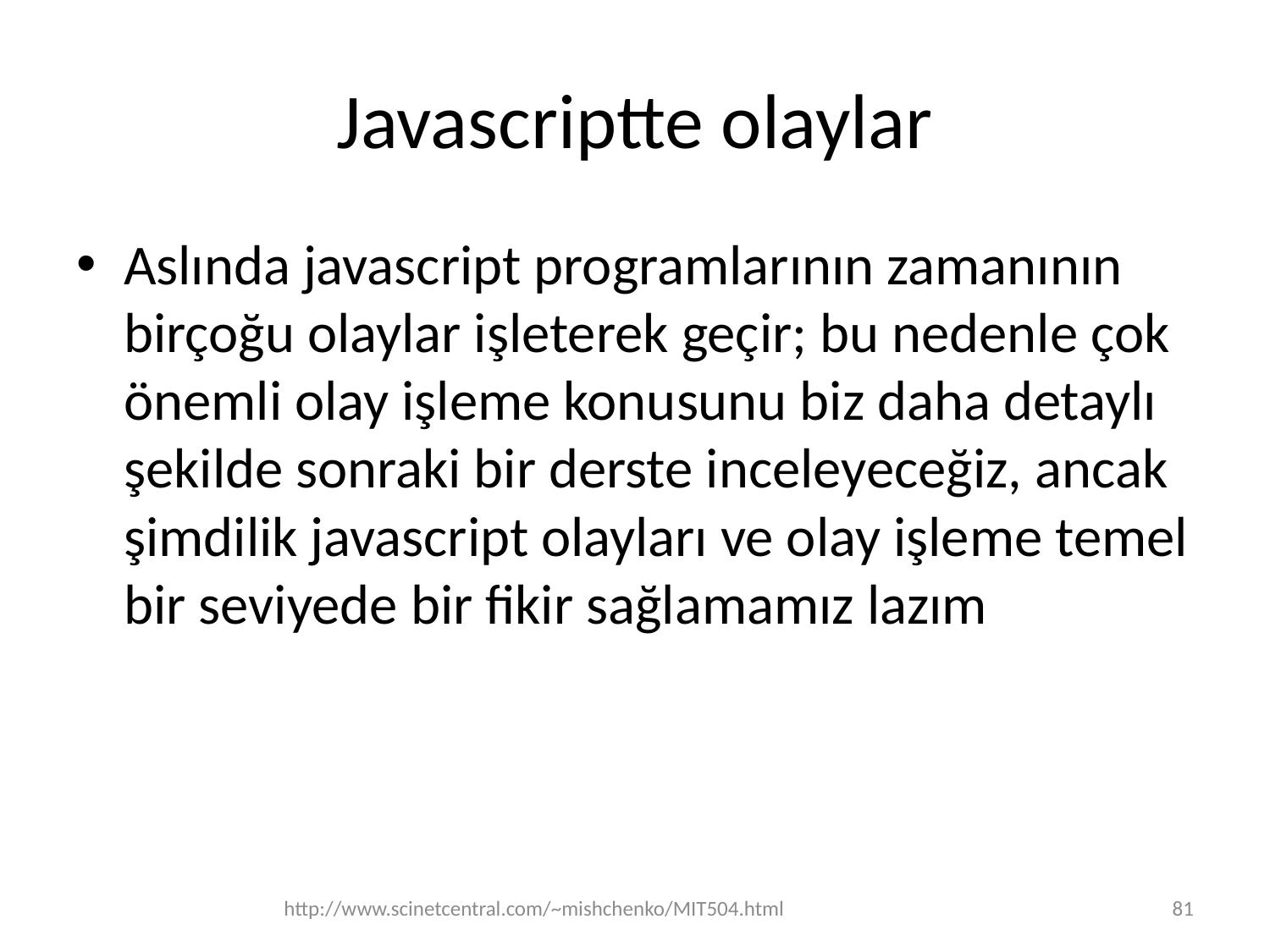

# Javascriptte olaylar
Aslında javascript programlarının zamanının birçoğu olaylar işleterek geçir; bu nedenle çok önemli olay işleme konusunu biz daha detaylı şekilde sonraki bir derste inceleyeceğiz, ancak şimdilik javascript olayları ve olay işleme temel bir seviyede bir fikir sağlamamız lazım
http://www.scinetcentral.com/~mishchenko/MIT504.html
81